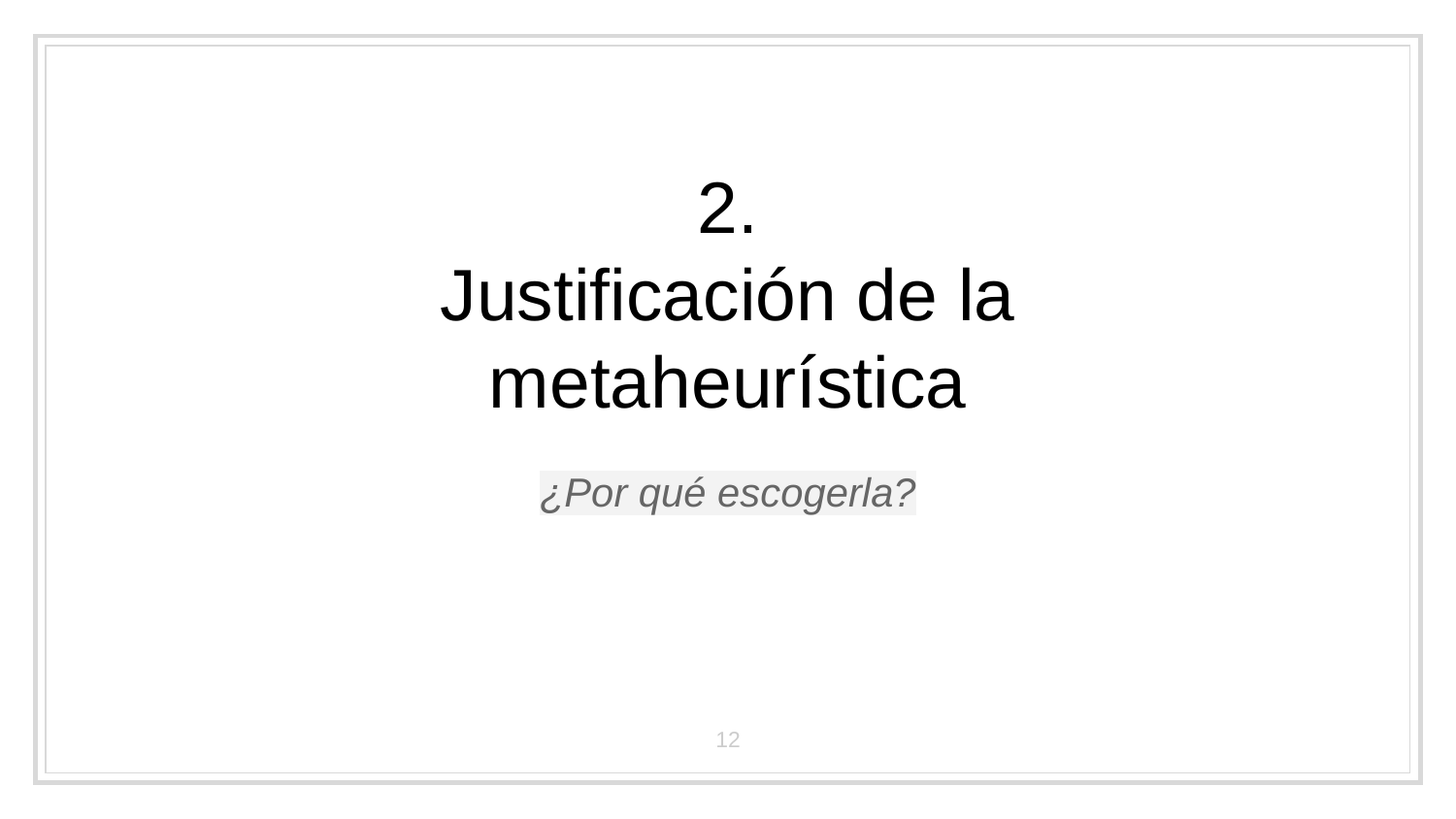

# 2.
Justificación de la metaheurística
¿Por qué escogerla?
12